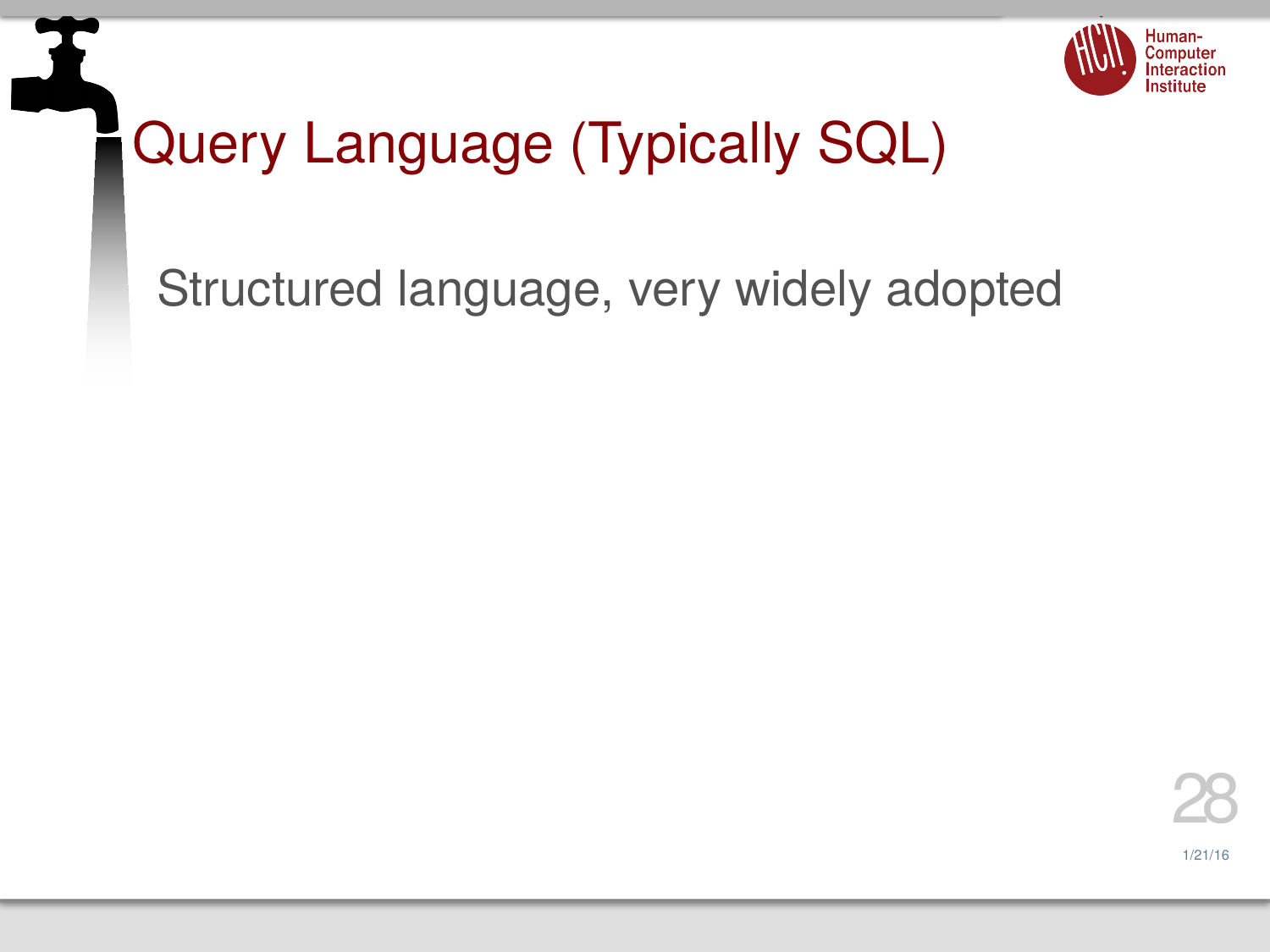

# Query Language (Typically SQL)
Structured language, very widely adopted
28
1/21/16